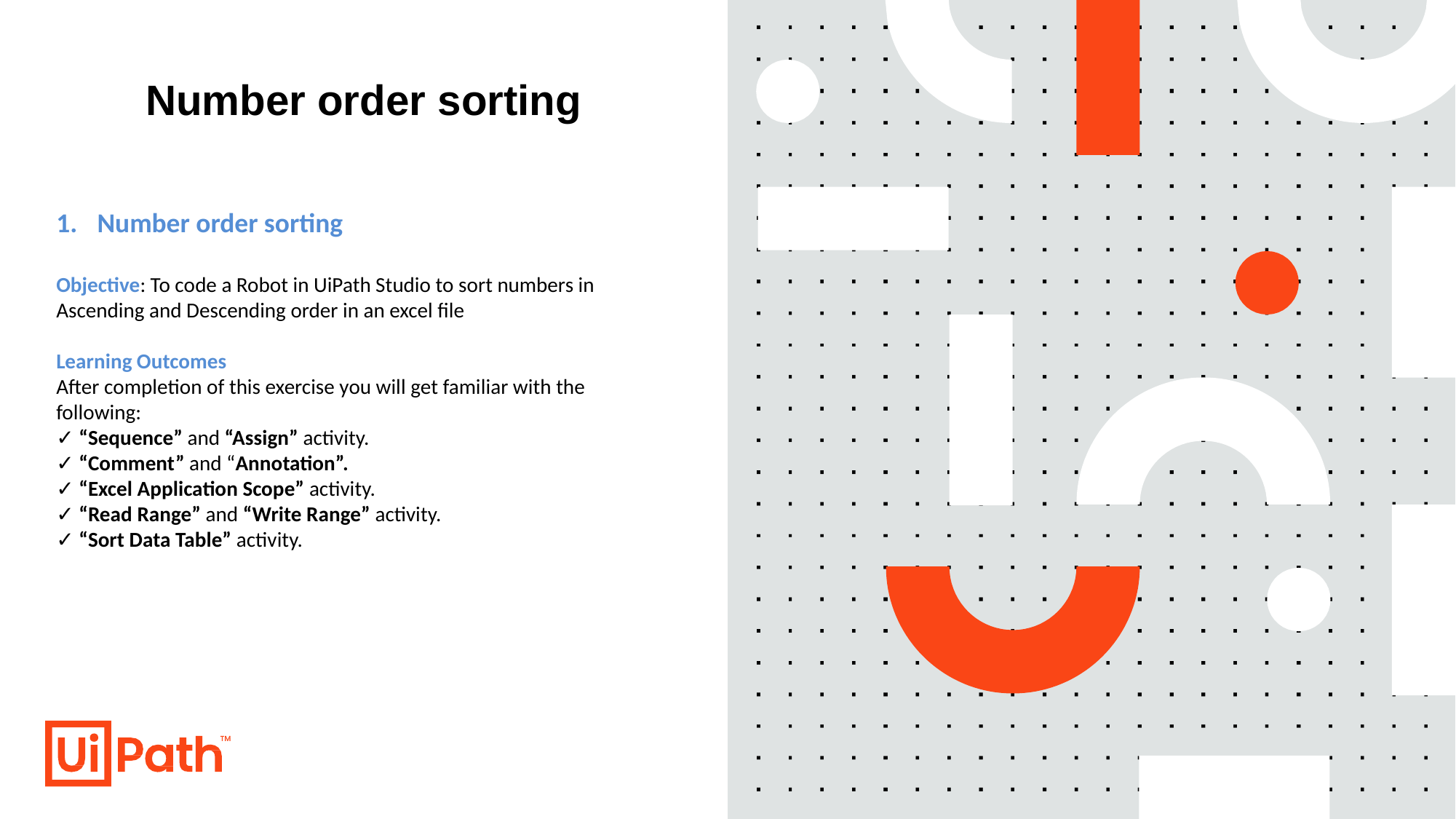

# Number order sorting
Number order sorting

Objective: To code a Robot in UiPath Studio to sort numbers in Ascending and Descending order in an excel file

Learning Outcomes
After completion of this exercise you will get familiar with the following:
✓ “Sequence” and “Assign” activity.
✓ “Comment” and “Annotation”.
✓ “Excel Application Scope” activity.
✓ “Read Range” and “Write Range” activity.
✓ “Sort Data Table” activity.